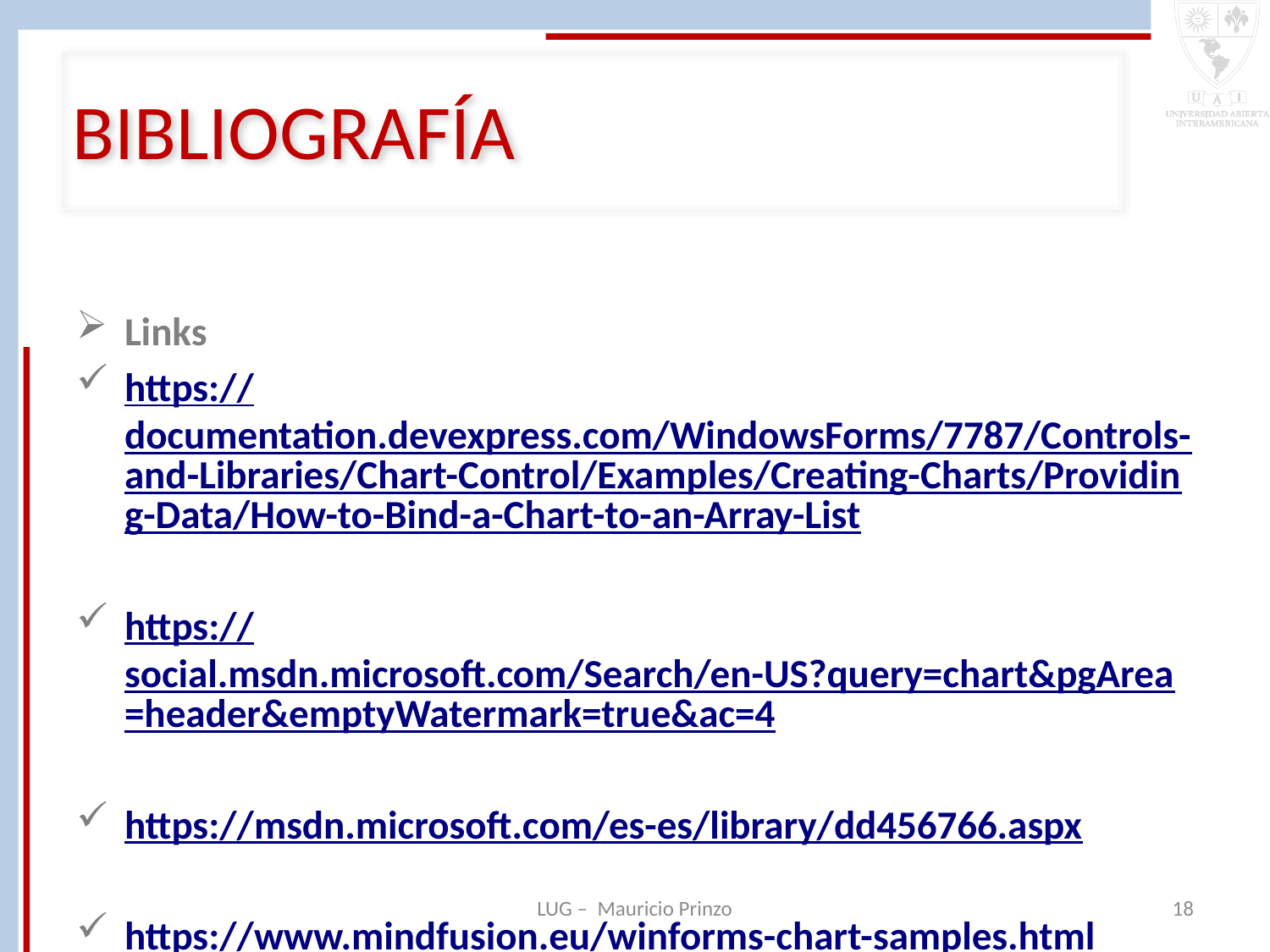

# BIBLIOGRAFÍA

Links
https://documentation.devexpress.com/WindowsForms/7787/Controls-and-Libraries/Chart-Control/Examples/Creating-Charts/Providing-Data/How-to-Bind-a-Chart-to-an-Array-List

https://social.msdn.microsoft.com/Search/en-US?query=chart&pgArea=header&emptyWatermark=true&ac=4

https://msdn.microsoft.com/es-es/library/dd456766.aspx

https://www.mindfusion.eu/winforms-chart-samples.html

LUG –  Mauricio Prinzo
18